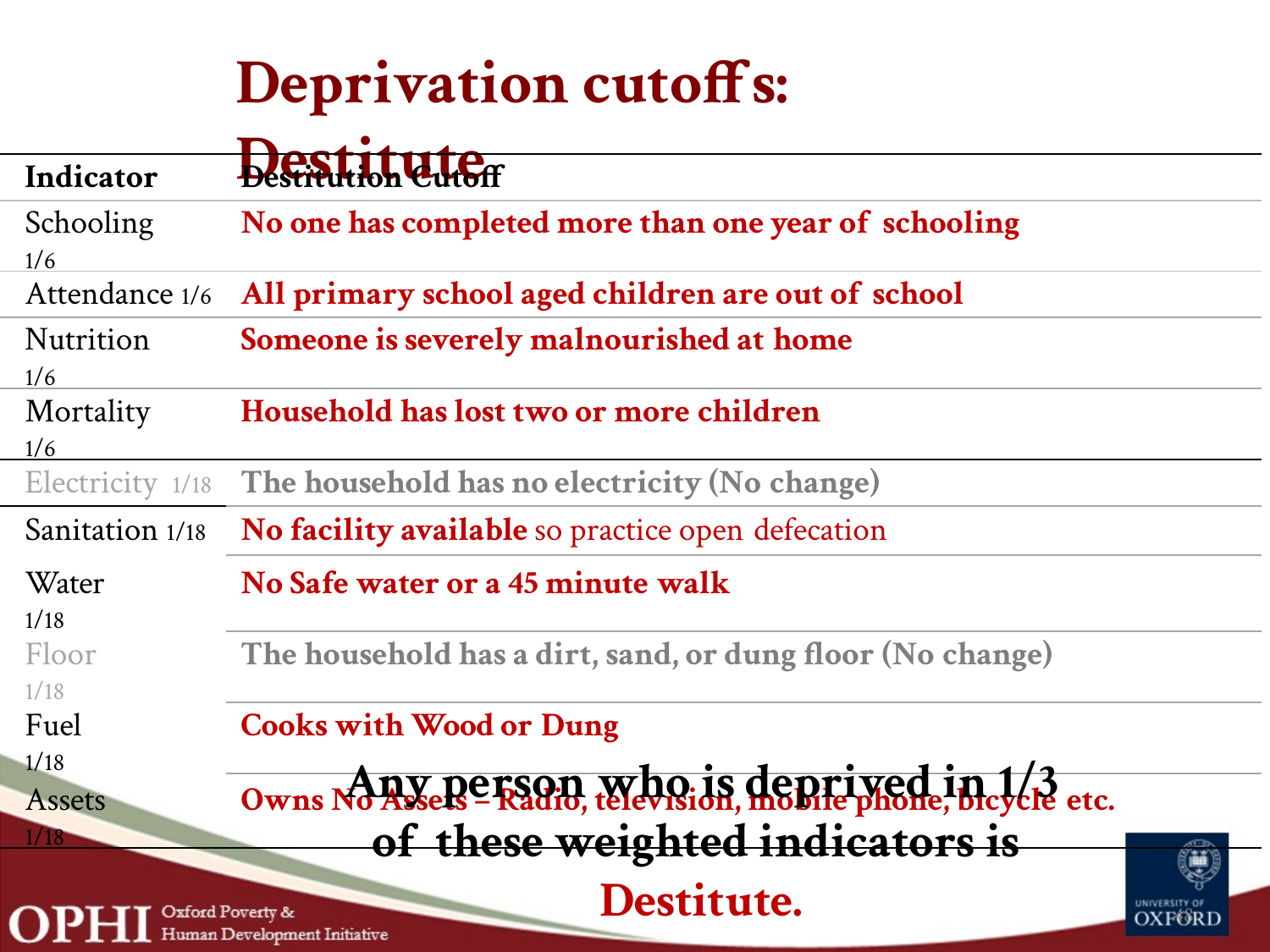

# Deprivation cutoffs: Destitute
| Indicator | Destitution Cutoff |
| --- | --- |
| Schooling 1/6 | No one has completed more than one year of schooling |
| Attendance 1/6 | All primary school aged children are out of school |
| Nutrition 1/6 | Someone is severely malnourished at home |
| Mortality 1/6 | Household has lost two or more children |
| Electricity 1/18 | The household has no electricity (No change) |
| Sanitation 1/18 | No facility available so practice open defecation |
| Water 1/18 | No Safe water or a 45 minute walk |
| Floor 1/18 | The household has a dirt, sand, or dung floor (No change) |
| Fuel 1/18 | Cooks with Wood or Dung |
| Assets 1/18 | Owns No Assets – Radio, television, mobile phone, bicycle etc. |
Any person who is deprived in 1/3 of  these weighted indicators is  Destitute.
48